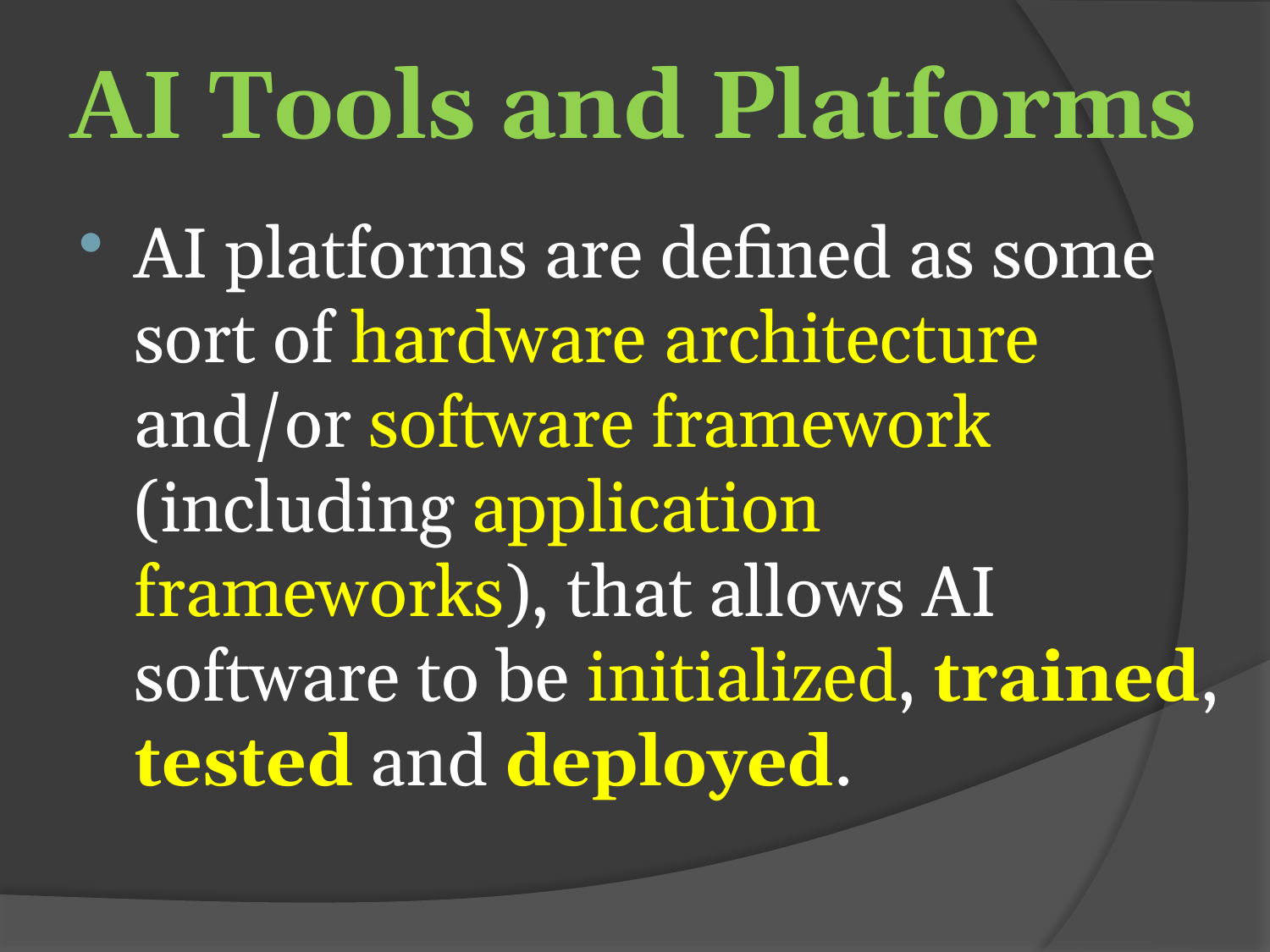

# AI Tools and Platforms
AI platforms are defined as some sort of hardware architecture and/or software framework (including application frameworks), that allows AI software to be initialized, trained, tested and deployed.